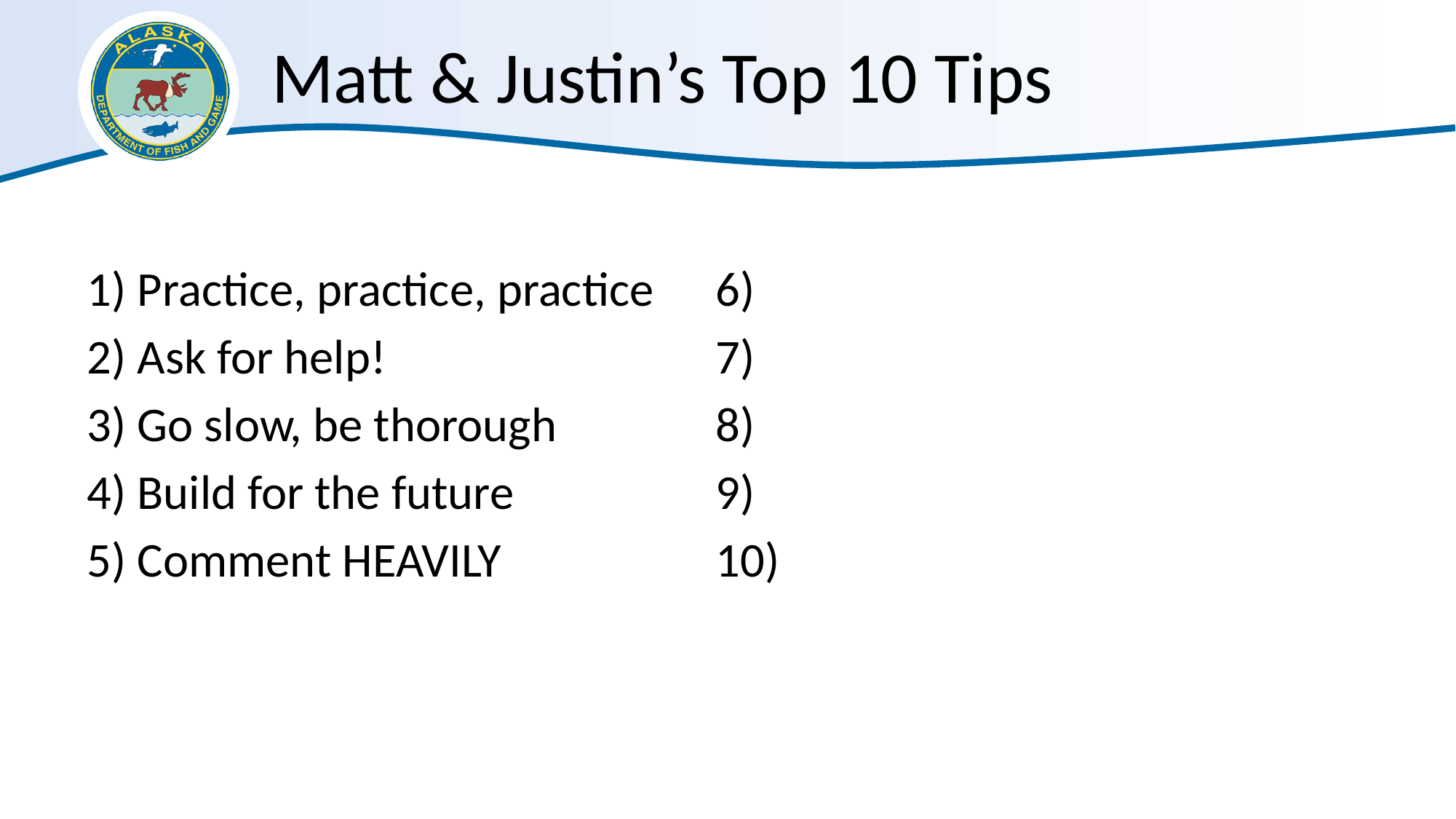

# Matt & Justin’s Top 10 Tips
1) Practice, practice, practice
2) Ask for help!
3) Go slow, be thorough
4) Build for the future
5) Comment HEAVILY

6)
7)
8)
9)
10)